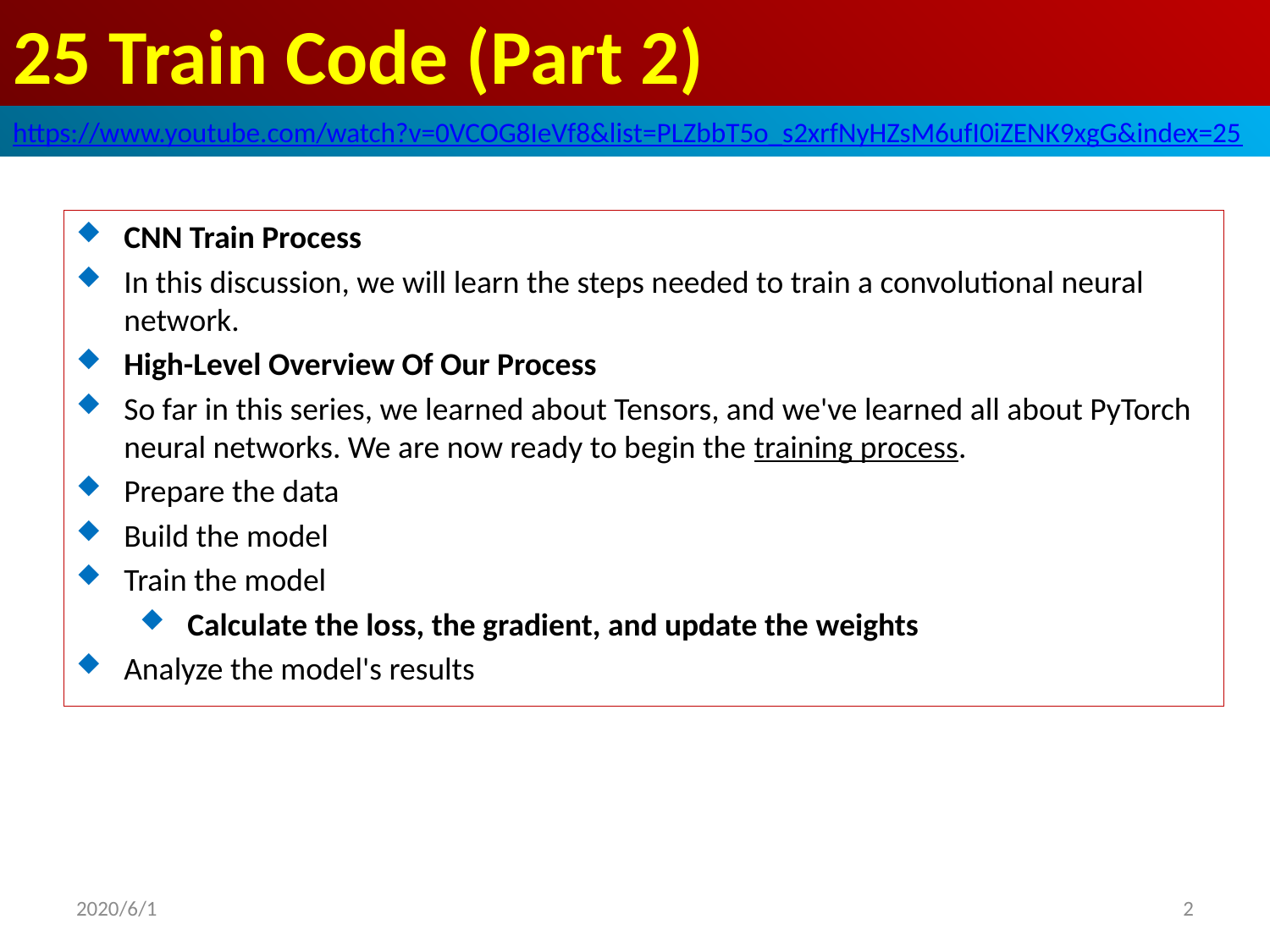

# 25 Train Code (Part 2)
https://www.youtube.com/watch?v=0VCOG8IeVf8&list=PLZbbT5o_s2xrfNyHZsM6ufI0iZENK9xgG&index=25
CNN Train Process
In this discussion, we will learn the steps needed to train a convolutional neural network.
High-Level Overview Of Our Process
So far in this series, we learned about Tensors, and we've learned all about PyTorch neural networks. We are now ready to begin the training process.
Prepare the data
Build the model
Train the model
Calculate the loss, the gradient, and update the weights
Analyze the model's results

2020/6/1
2